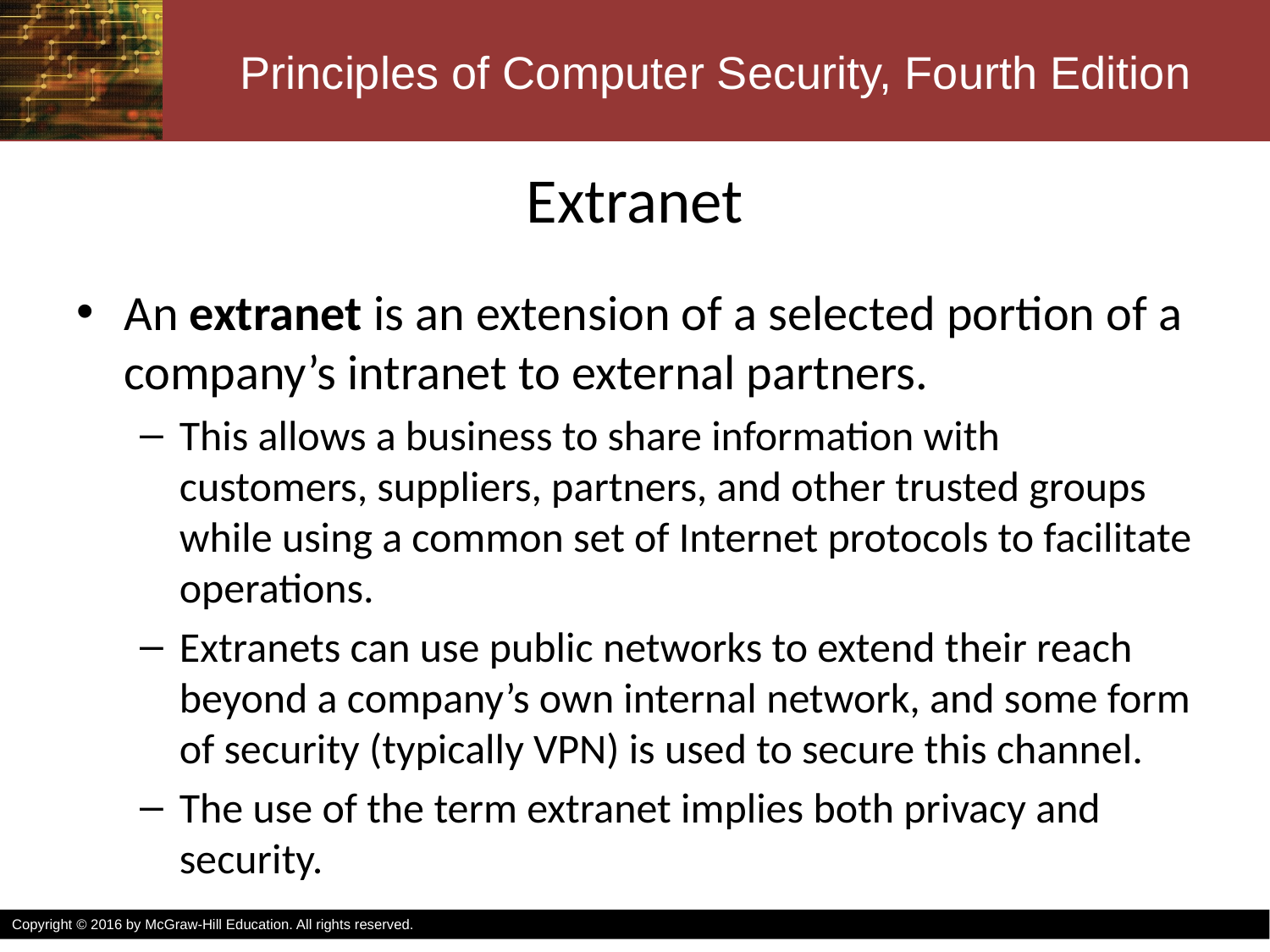

# Extranet
An extranet is an extension of a selected portion of a company’s intranet to external partners.
This allows a business to share information with customers, suppliers, partners, and other trusted groups while using a common set of Internet protocols to facilitate operations.
Extranets can use public networks to extend their reach beyond a company’s own internal network, and some form of security (typically VPN) is used to secure this channel.
The use of the term extranet implies both privacy and security.